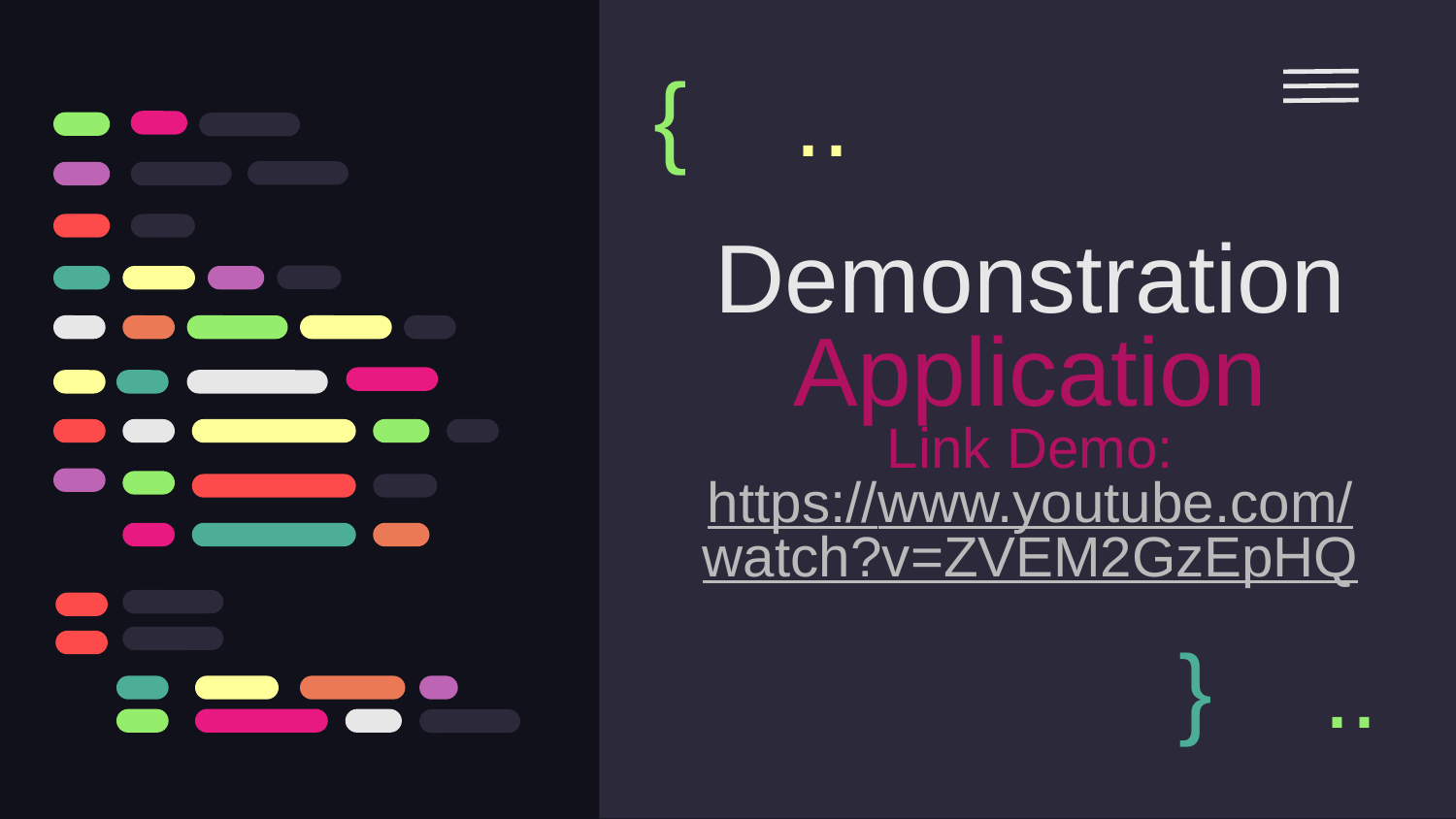

{
..

# Demonstration Application Link Demo: https://www.youtube.com/watch?v=ZVEM2GzEpHQ
}
..